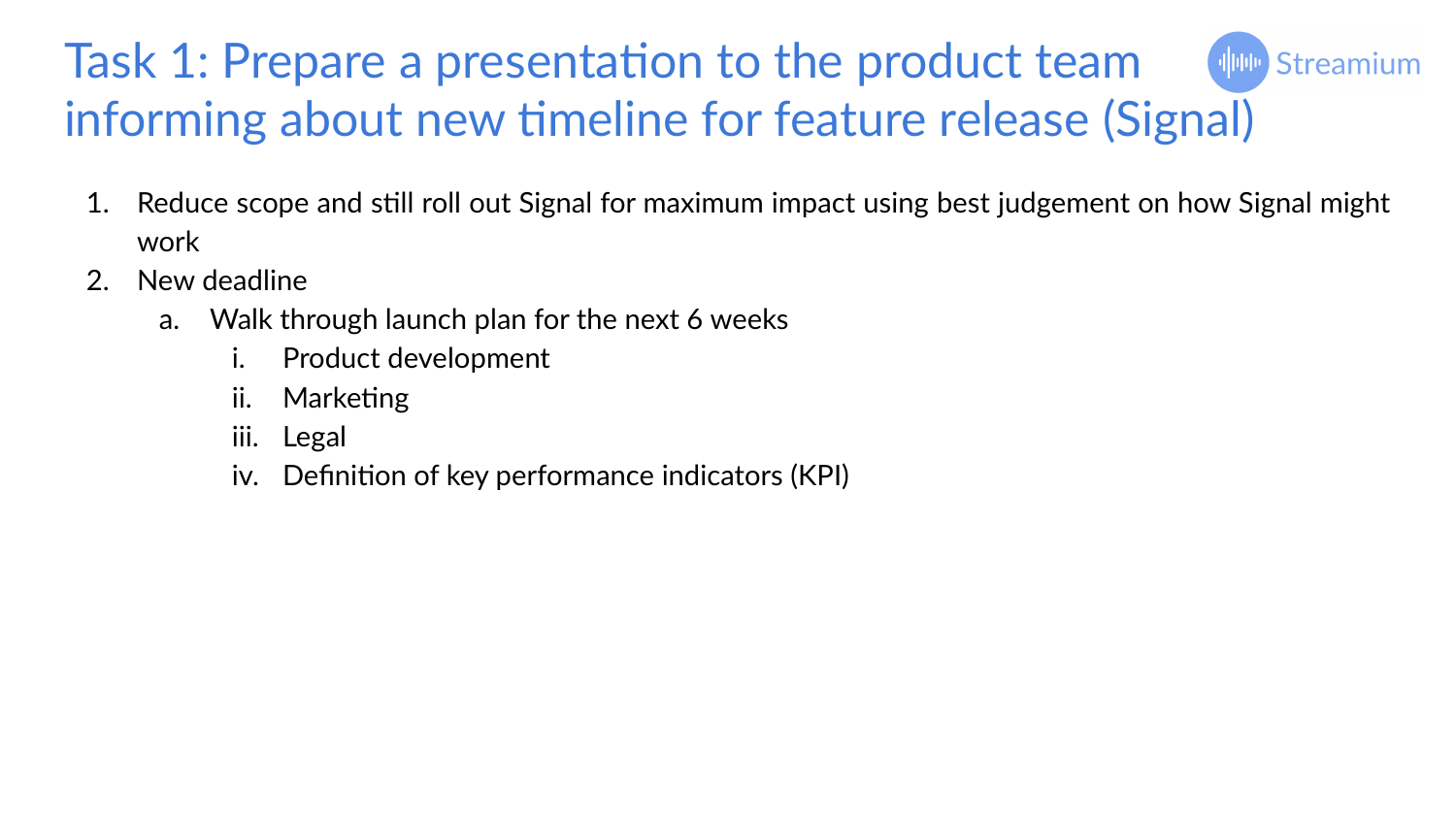

# Task 1: Prepare a presentation to the product team
informing about new timeline for feature release (Signal)
Reduce scope and still roll out Signal for maximum impact using best judgement on how Signal might work
New deadline
Walk through launch plan for the next 6 weeks
Product development
Marketing
Legal
Definition of key performance indicators (KPI)